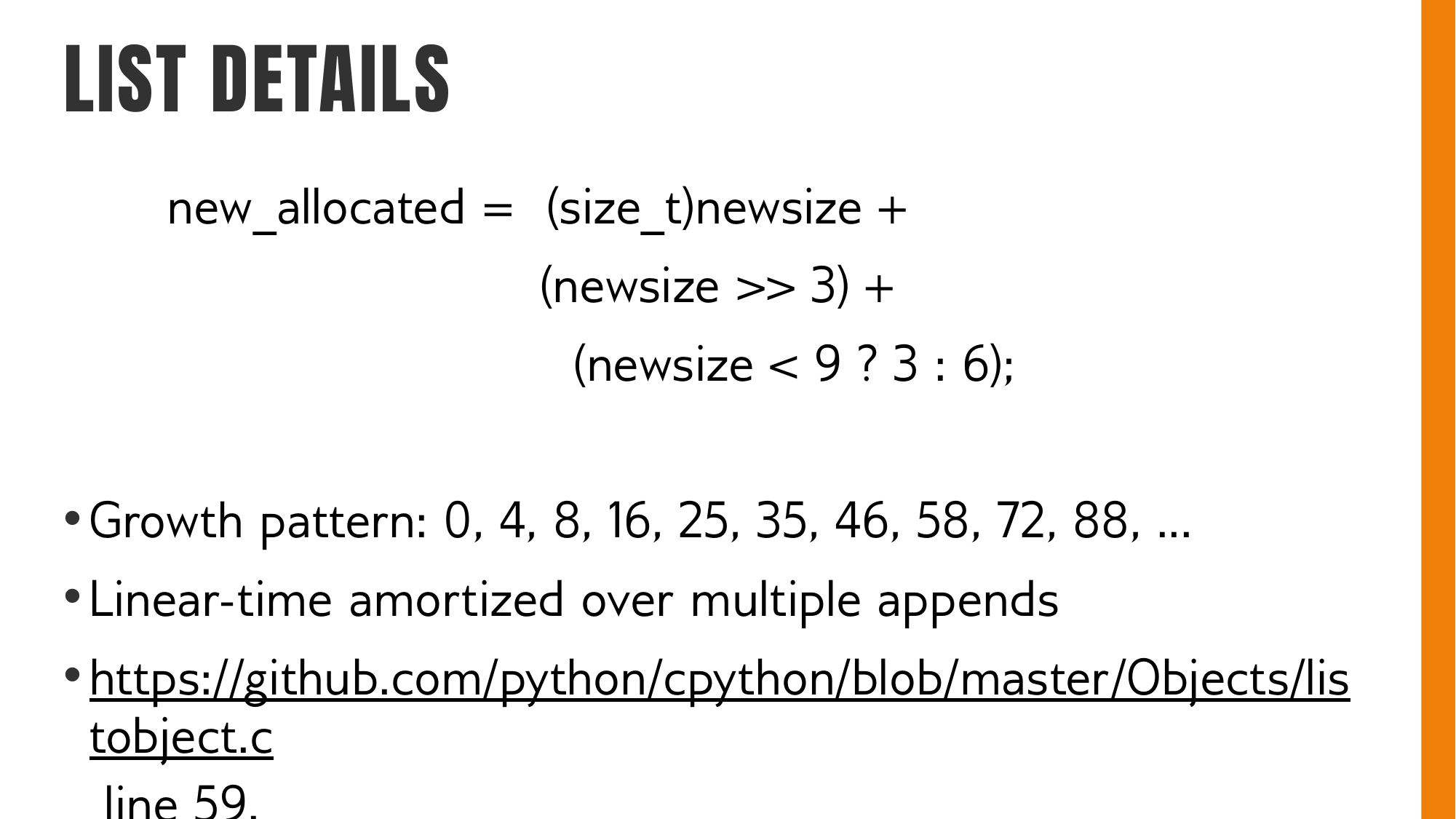

# List details
	new_allocated =  (size_t)newsize +
				    (newsize >> 3) +
                                 (newsize < 9 ? 3 : 6);

Growth pattern: 0, 4, 8, 16, 25, 35, 46, 58, 72, 88, ...
Linear-time amortized over multiple appends
https://github.com/python/cpython/blob/master/Objects/listobject.c line 59.